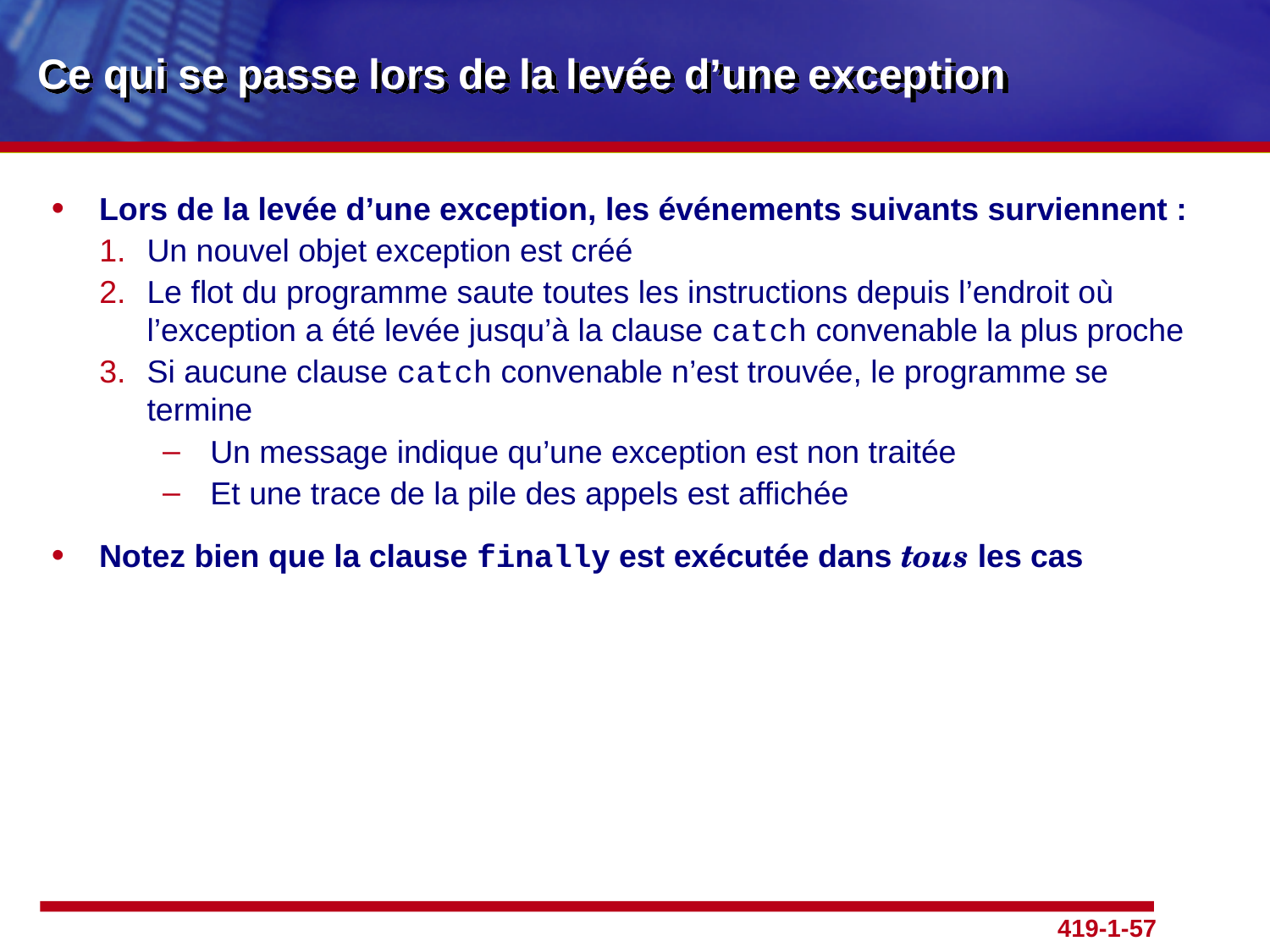

# Ce qui se passe lors de la levée d’une exception
Lors de la levée d’une exception, les événements suivants surviennent :
Un nouvel objet exception est créé
Le flot du programme saute toutes les instructions depuis l’endroit où l’exception a été levée jusqu’à la clause catch convenable la plus proche
Si aucune clause catch convenable n’est trouvée, le programme se termine
Un message indique qu’une exception est non traitée
Et une trace de la pile des appels est affichée
Notez bien que la clause finally est exécutée dans tous les cas